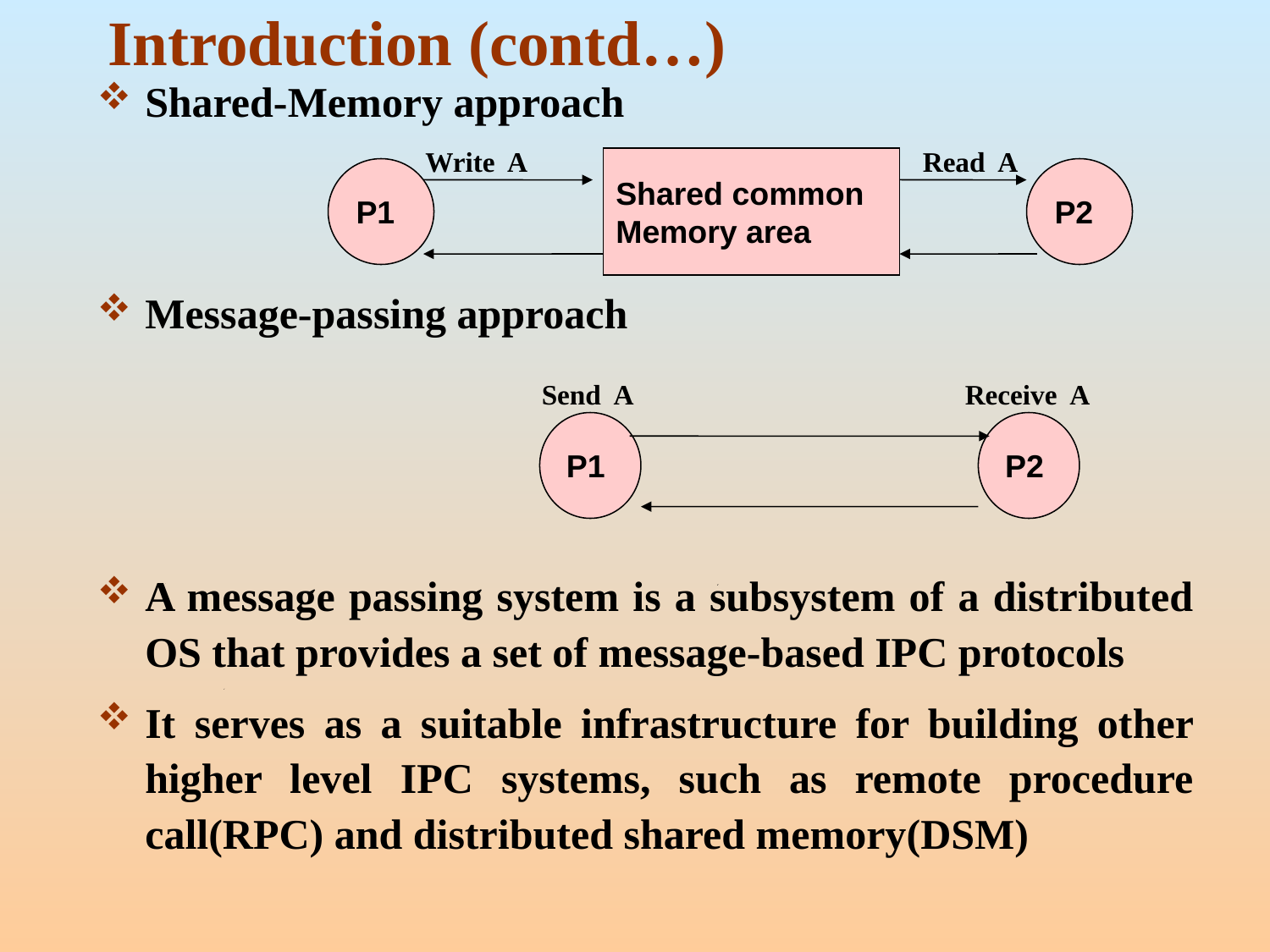

# Introduction (contd…)
Shared-Memory approach

Message-passing approach

A message passing system is a subsystem of a distributed OS that provides a set of message-based IPC protocols
It serves as a suitable infrastructure for building other higher level IPC systems, such as remote procedure call(RPC) and distributed shared memory(DSM)
Write  A
Read  A
Shared common
Memory area
P1
P2

Send  A
Receive  A
P1
P2